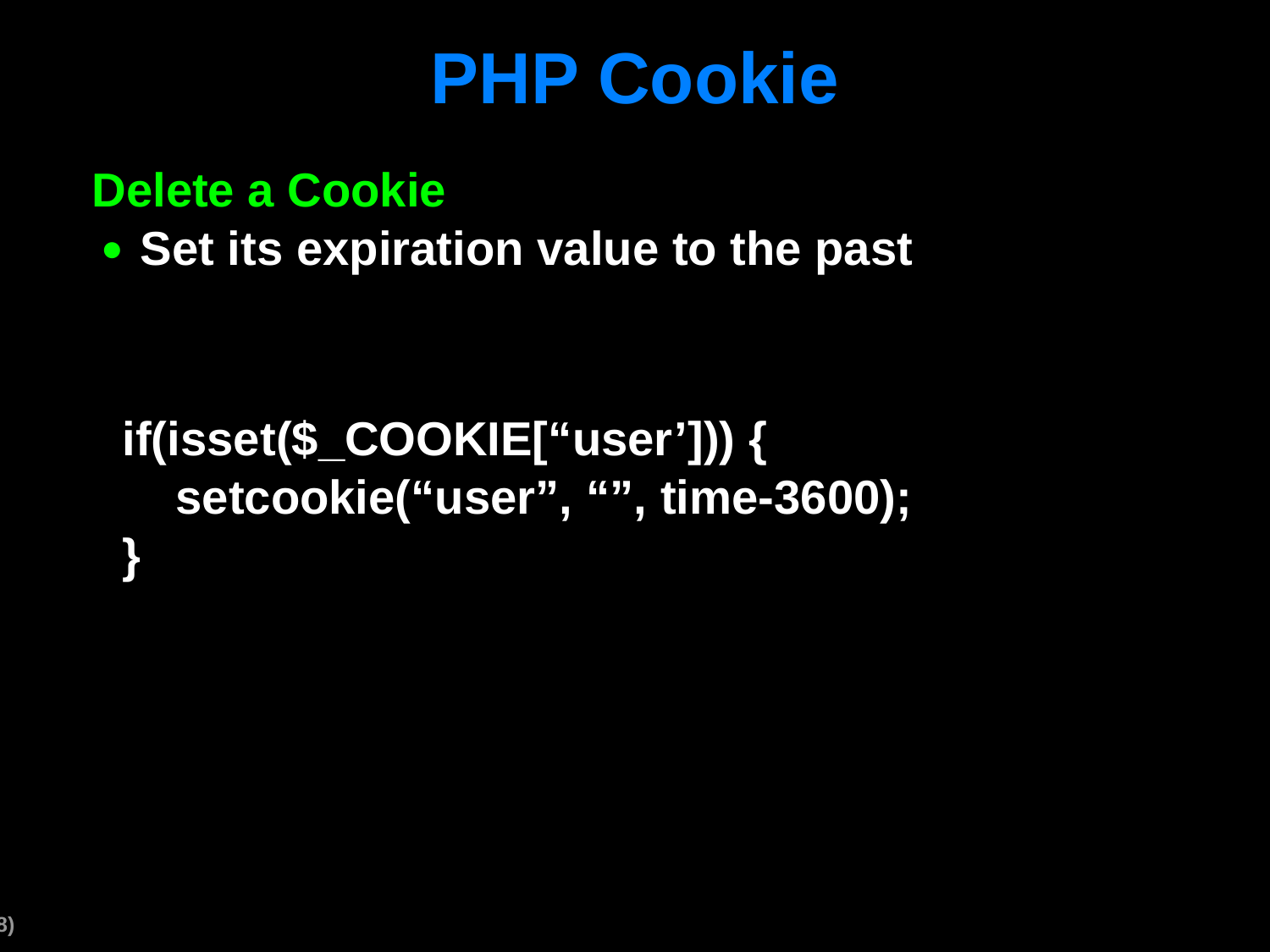

# PHP Cookie
Delete a Cookie
Set its expiration value to the past

if(isset($_COOKIE[“user’])) {
    setcookie(“user”, “”, time-3600);
}